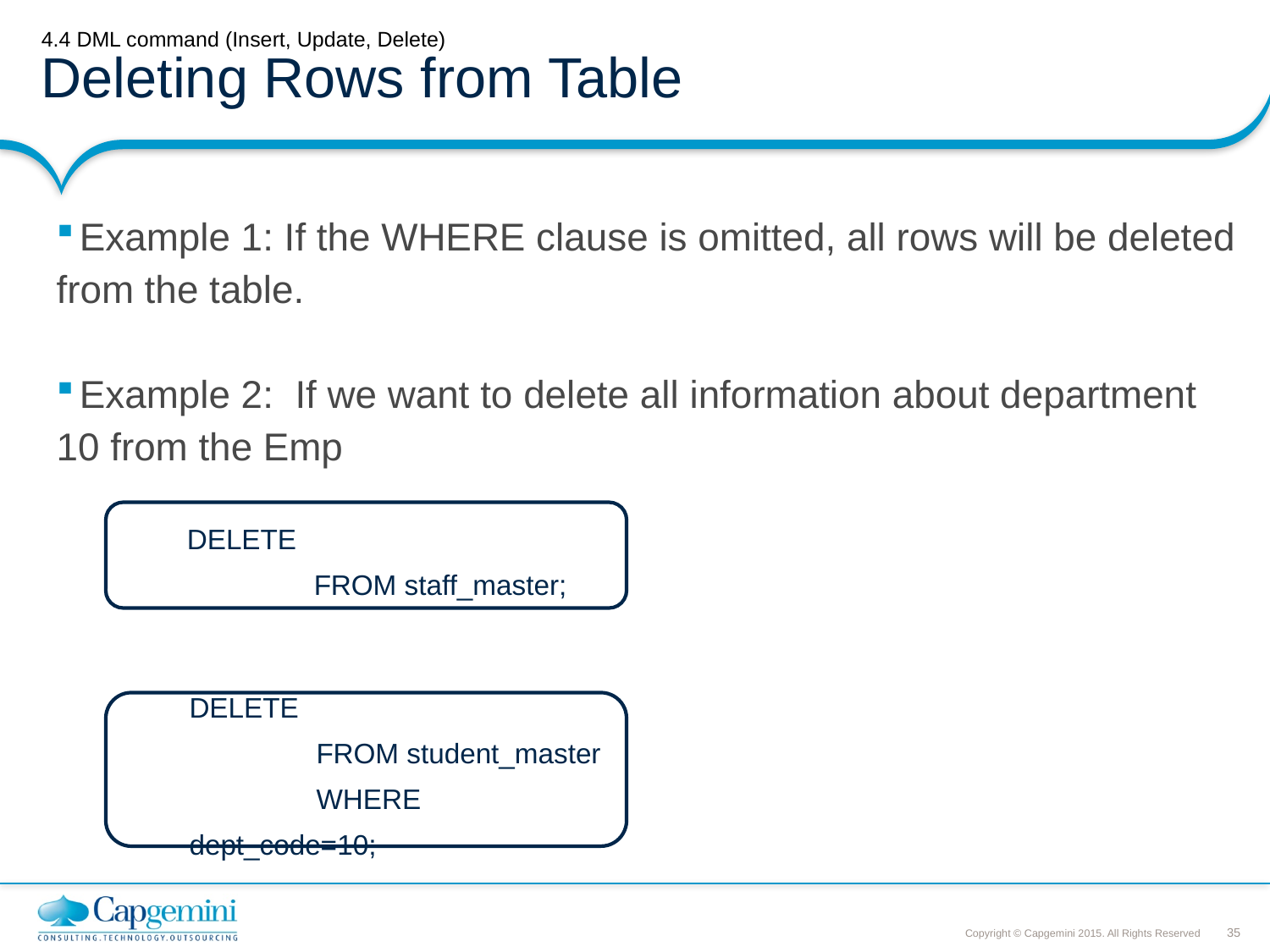

# 4.4 DML command (Insert, Update, Delete) Deleting Rows from Table
Example 1: If the WHERE clause is omitted, all rows will be deleted
from the table.

Example 2:  If we want to delete all information about department
10 from the Emp
DELETE
	FROM staff_master;
DELETE
	FROM student_master
	WHERE  dept_code=10;